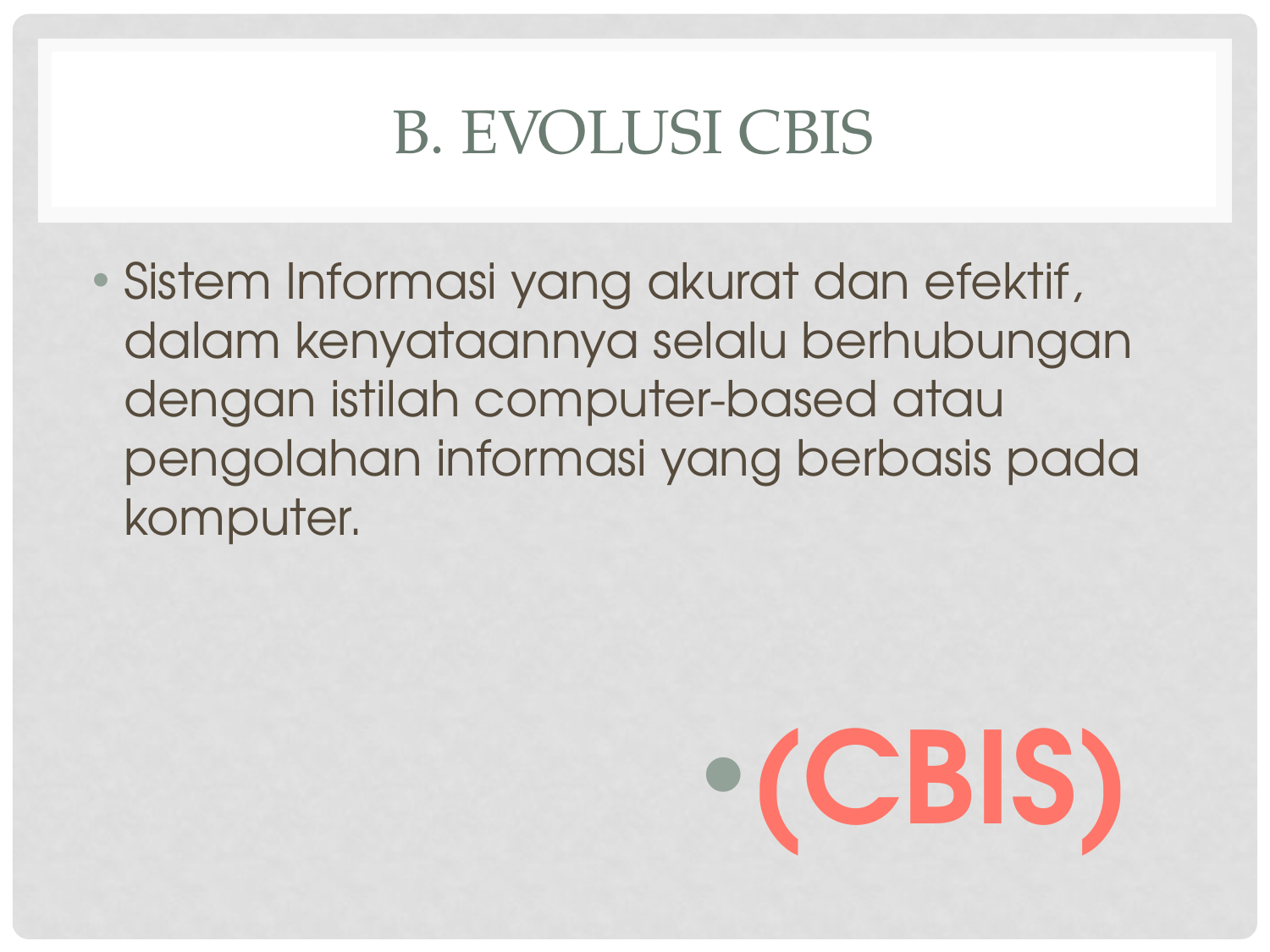

# B. EVOLUSI CBIS
Sistem Informasi yang akurat dan efektif, dalam kenyataannya selalu berhubungan dengan istilah computer-based atau pengolahan informasi yang berbasis pada komputer.
(CBIS)